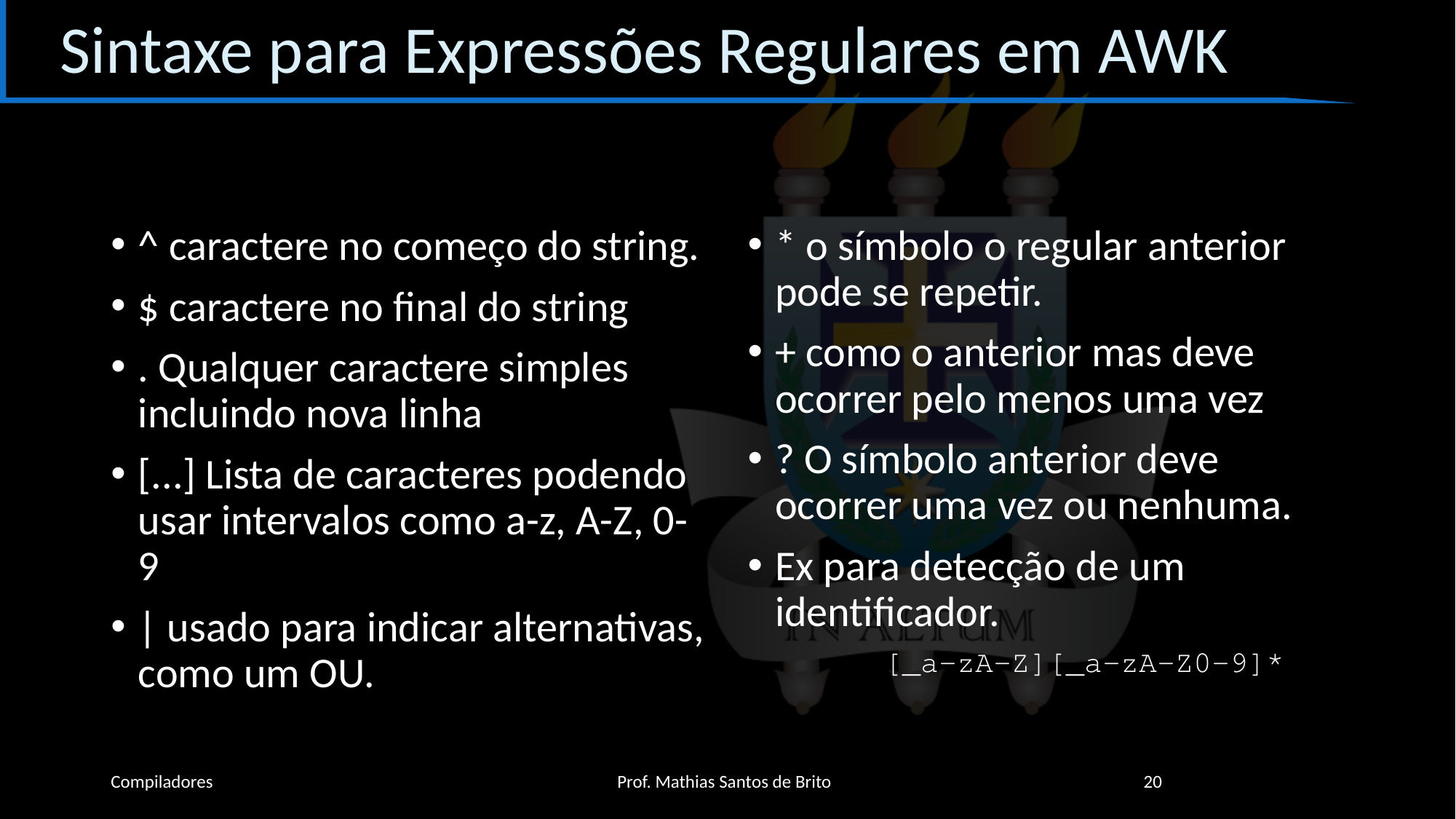

# Sintaxe para Expressões Regulares em AWK
^ caractere no começo do string.
$ caractere no final do string
. Qualquer caractere simples incluindo nova linha
[...] Lista de caracteres podendo usar intervalos como a-z, A-Z, 0-9
| usado para indicar alternativas, como um OU.
* o símbolo o regular anterior pode se repetir.
+ como o anterior mas deve ocorrer pelo menos uma vez
? O símbolo anterior deve ocorrer uma vez ou nenhuma.
Ex para detecção de um identificador.
	[_a-zA-Z][_a-zA-Z0-9]*

Compiladores
Prof. Mathias Santos de Brito
20